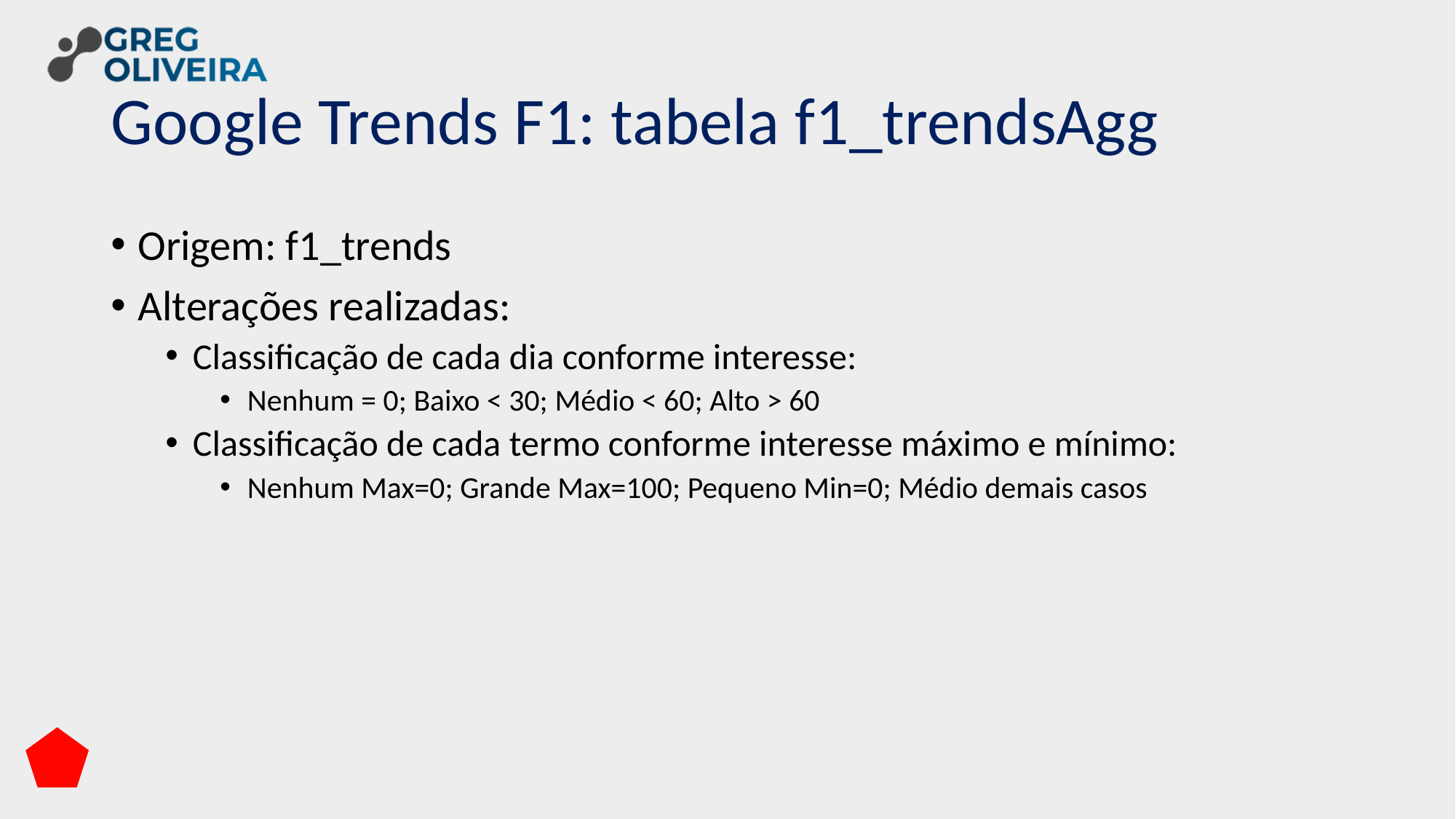

# Google Trends F1: tabela f1_trendsAgg
Origem: f1_trends
Alterações realizadas:
Classificação de cada dia conforme interesse:
Nenhum = 0; Baixo < 30; Médio < 60; Alto > 60
Classificação de cada termo conforme interesse máximo e mínimo:
Nenhum Max=0; Grande Max=100; Pequeno Min=0; Médio demais casos